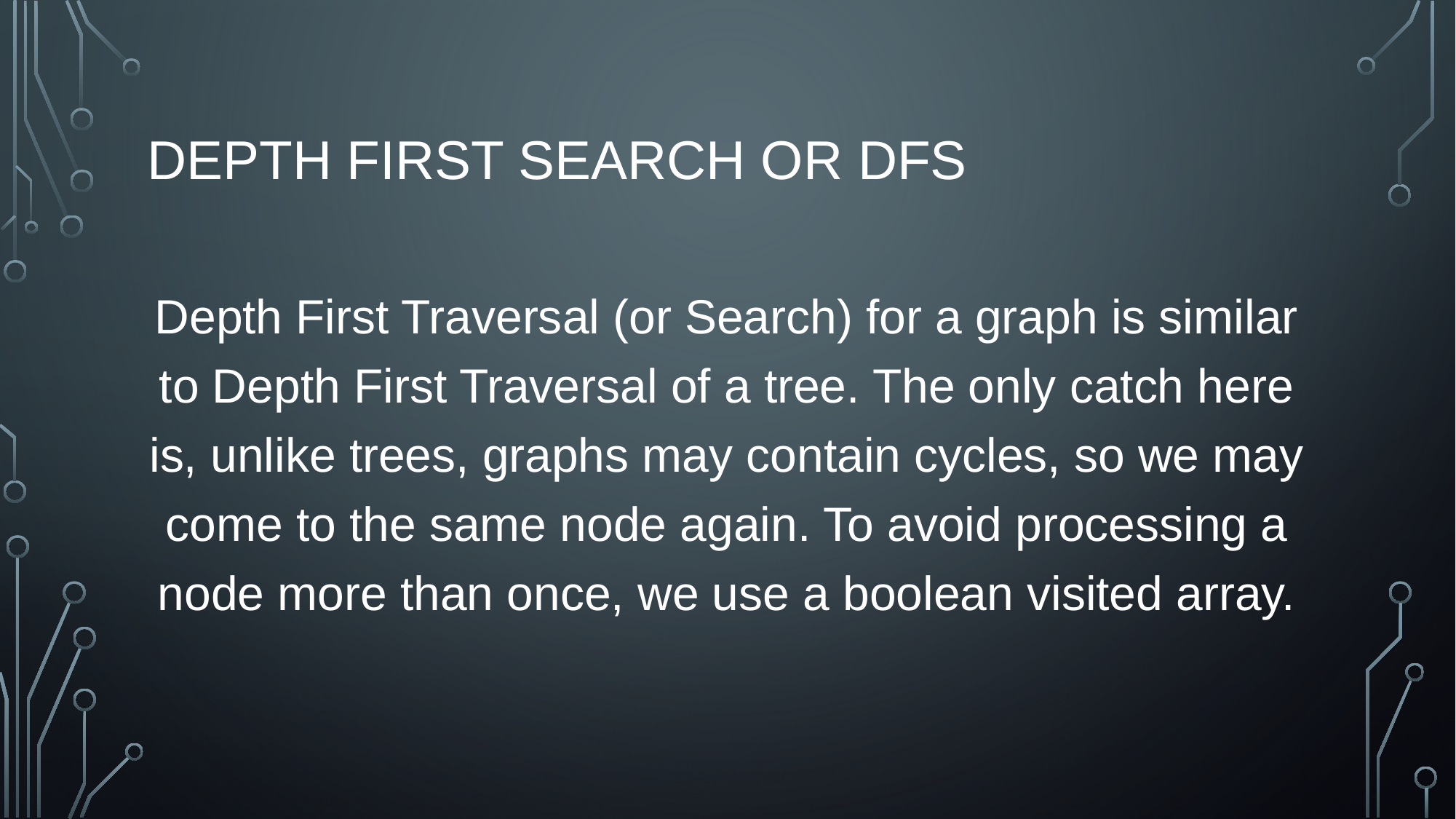

# Depth First Search or DFS
Depth First Traversal (or Search) for a graph is similar to Depth First Traversal of a tree. The only catch here is, unlike trees, graphs may contain cycles, so we may come to the same node again. To avoid processing a node more than once, we use a boolean visited array.